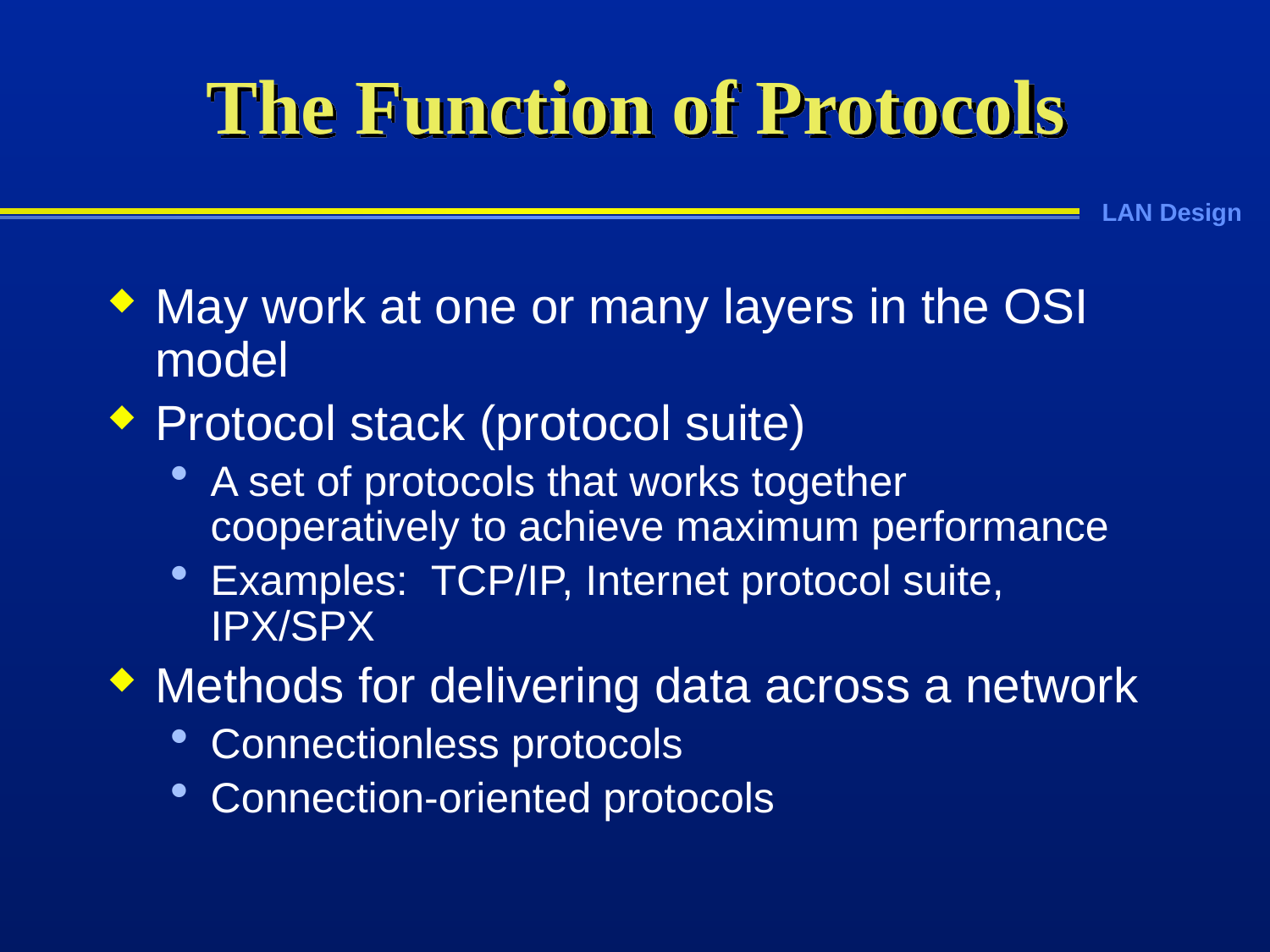

# The Function of Protocols
May work at one or many layers in the OSI model
Protocol stack (protocol suite)
A set of protocols that works together cooperatively to achieve maximum performance
Examples:  TCP/IP, Internet protocol suite, IPX/SPX
Methods for delivering data across a network
Connectionless protocols
Connection-oriented protocols